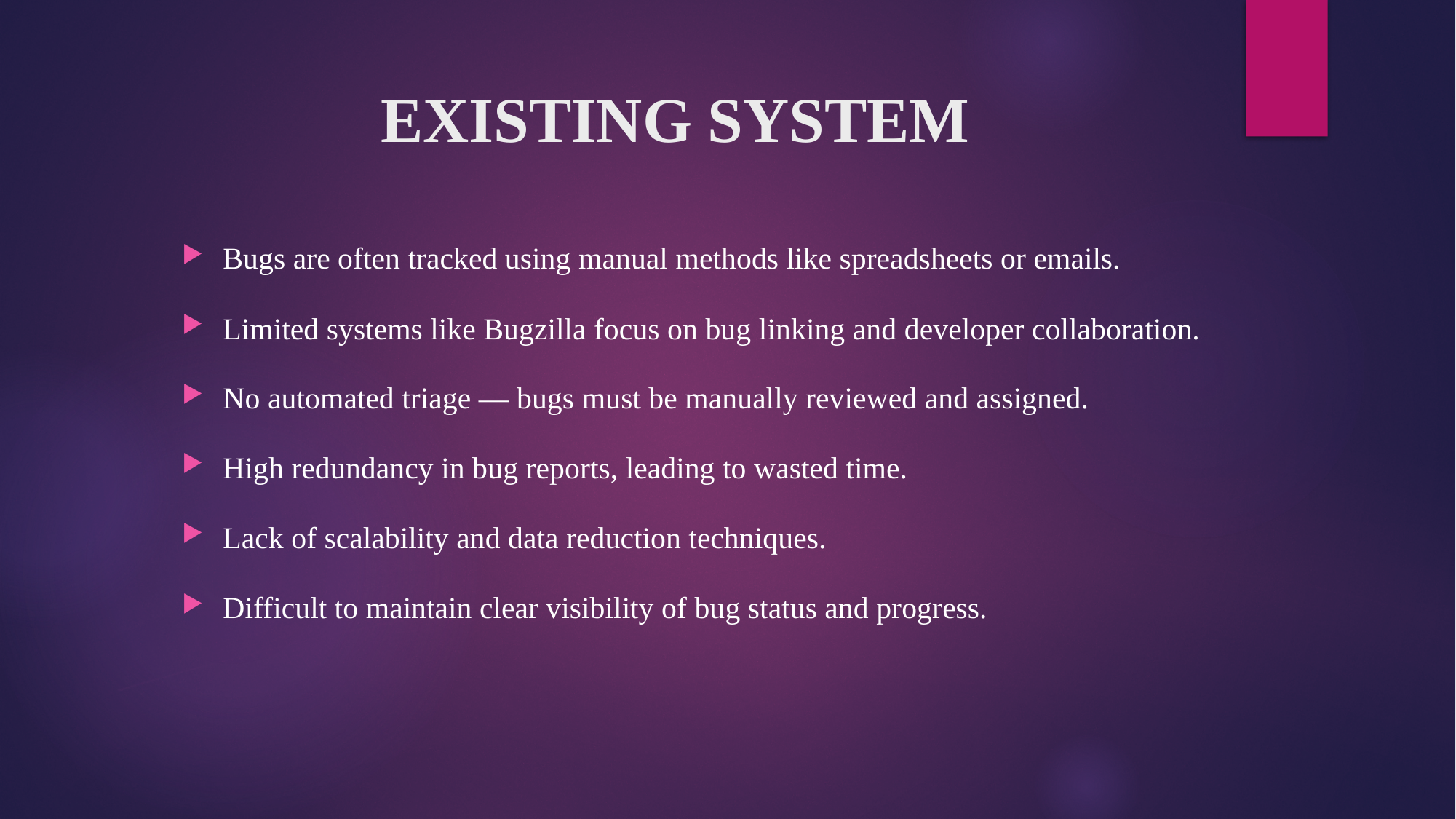

# EXISTING SYSTEM
Bugs are often tracked using manual methods like spreadsheets or emails.
Limited systems like Bugzilla focus on bug linking and developer collaboration.
No automated triage — bugs must be manually reviewed and assigned.
High redundancy in bug reports, leading to wasted time.
Lack of scalability and data reduction techniques.
Difficult to maintain clear visibility of bug status and progress.